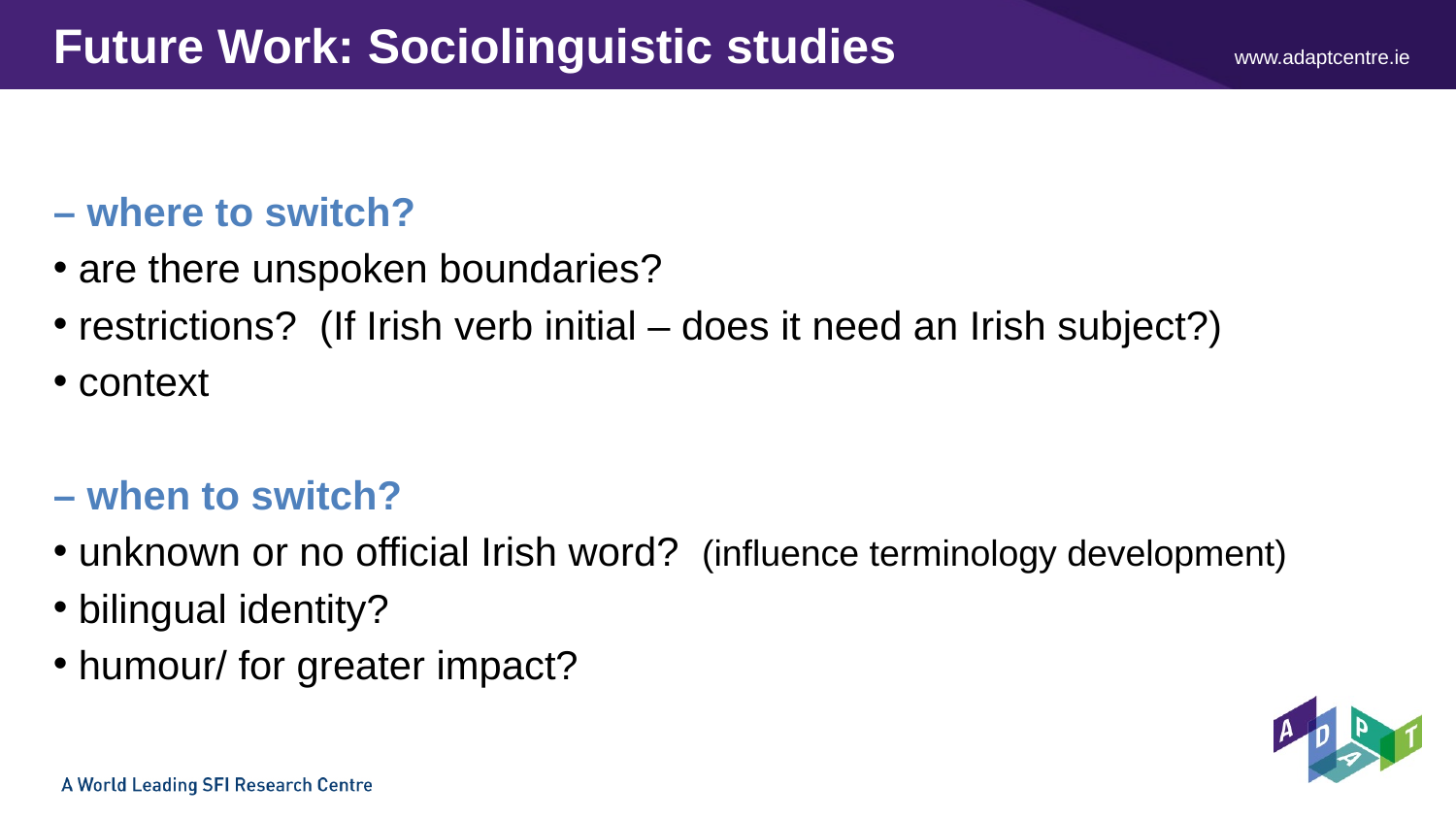

# Future Work: Sociolinguistic studies
– where to switch?
 are there unspoken boundaries?
 restrictions?  (If Irish verb initial – does it need an Irish subject?)
 context

– when to switch?
 unknown or no official Irish word?  (influence terminology development)
 bilingual identity?
 humour/ for greater impact?